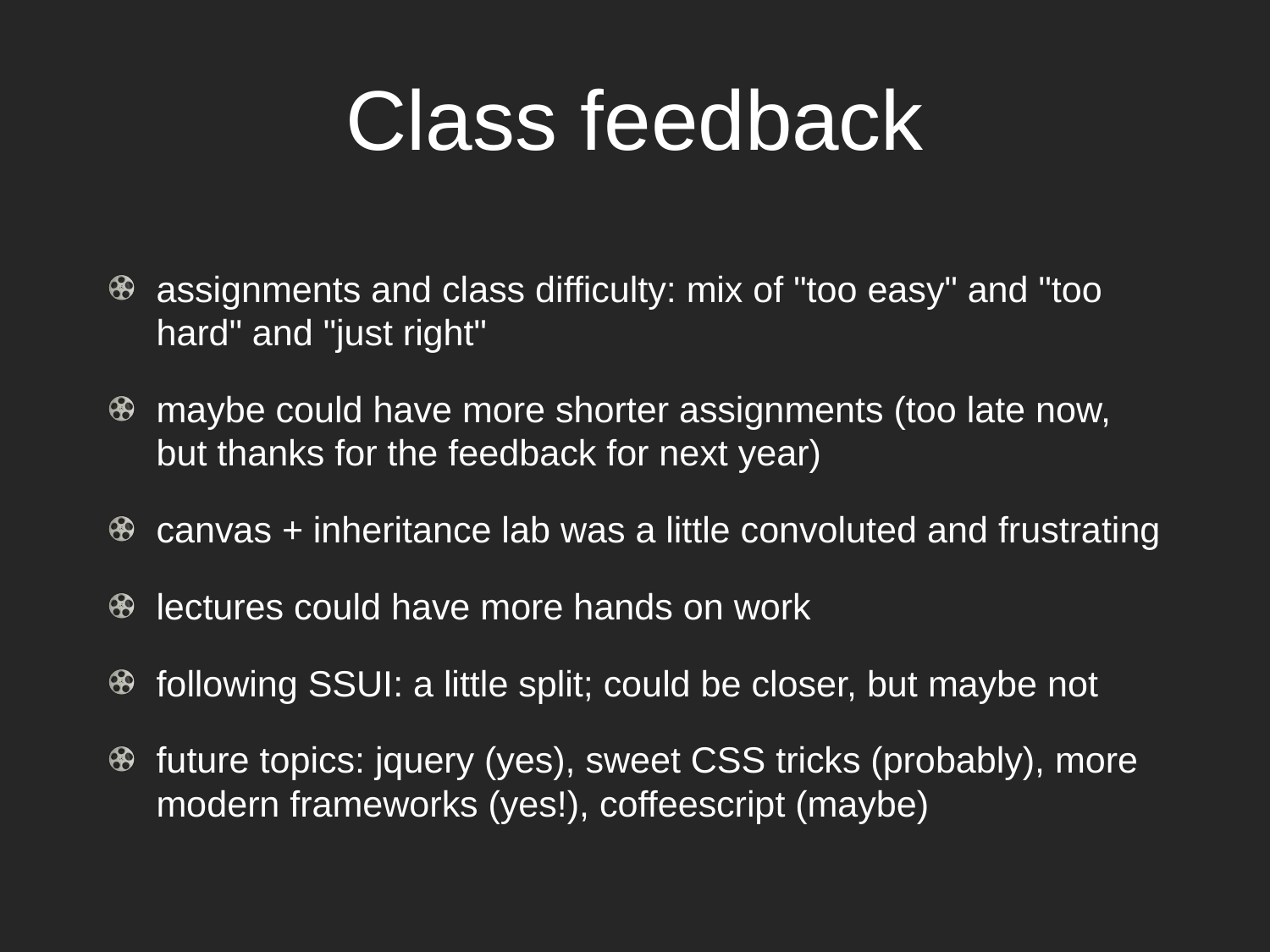

# Class feedback
assignments and class difficulty: mix of "too easy" and "too hard" and "just right"
maybe could have more shorter assignments (too late now, but thanks for the feedback for next year)
canvas + inheritance lab was a little convoluted and frustrating
lectures could have more hands on work
following SSUI: a little split; could be closer, but maybe not
future topics: jquery (yes), sweet CSS tricks (probably), more modern frameworks (yes!), coffeescript (maybe)